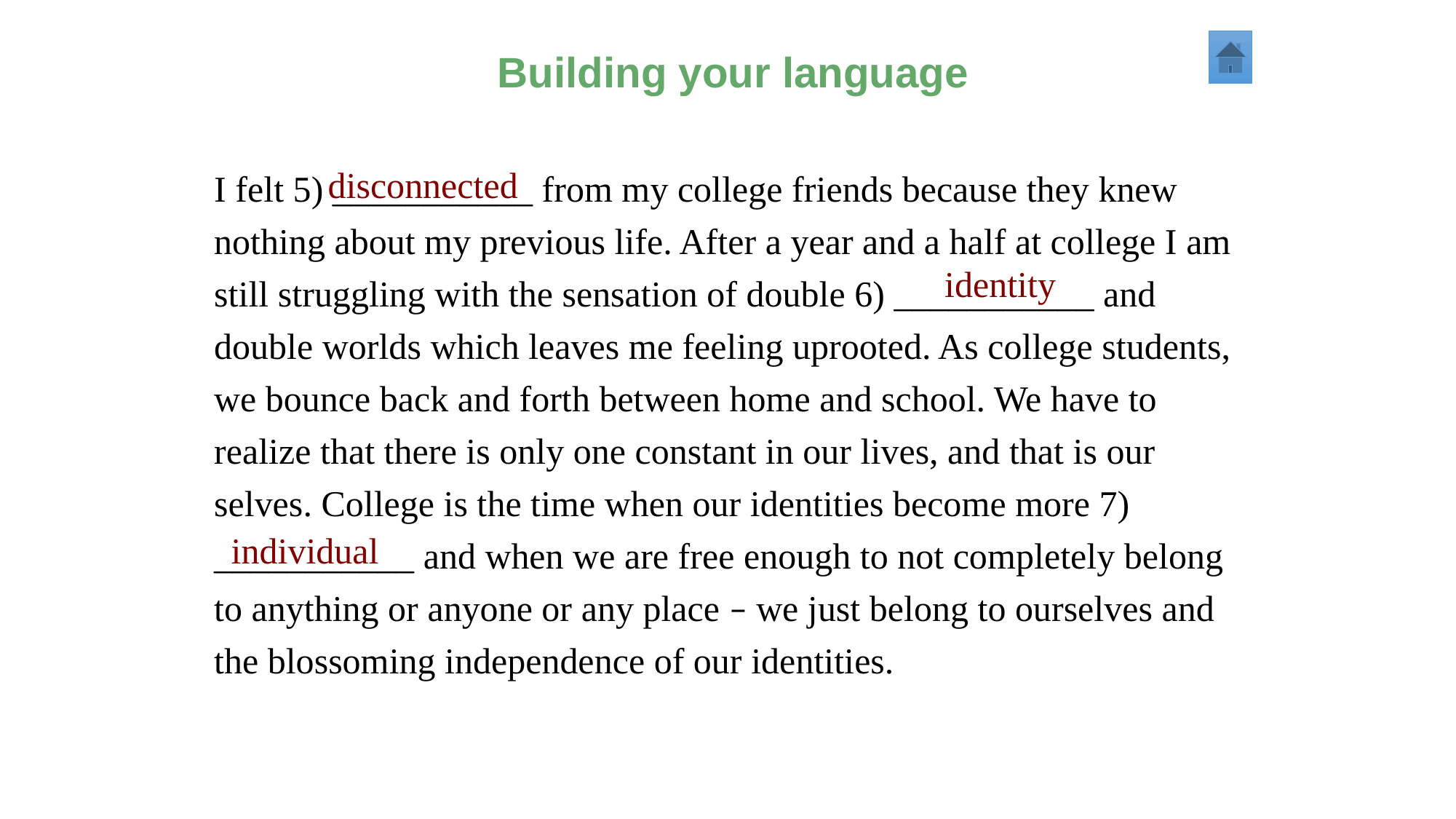

Building your language
I felt 5) ___________ from my college friends because they knew nothing about my previous life. After a year and a half at college I am still struggling with the sensation of double 6) ___________ and double worlds which leaves me feeling uprooted. As college students, we bounce back and forth between home and school. We have to realize that there is only one constant in our lives, and that is our selves. College is the time when our identities become more 7) ___________ and when we are free enough to not completely belong to anything or anyone or any place – we just belong to ourselves and the blossoming independence of our identities.
disconnected
identity
individual